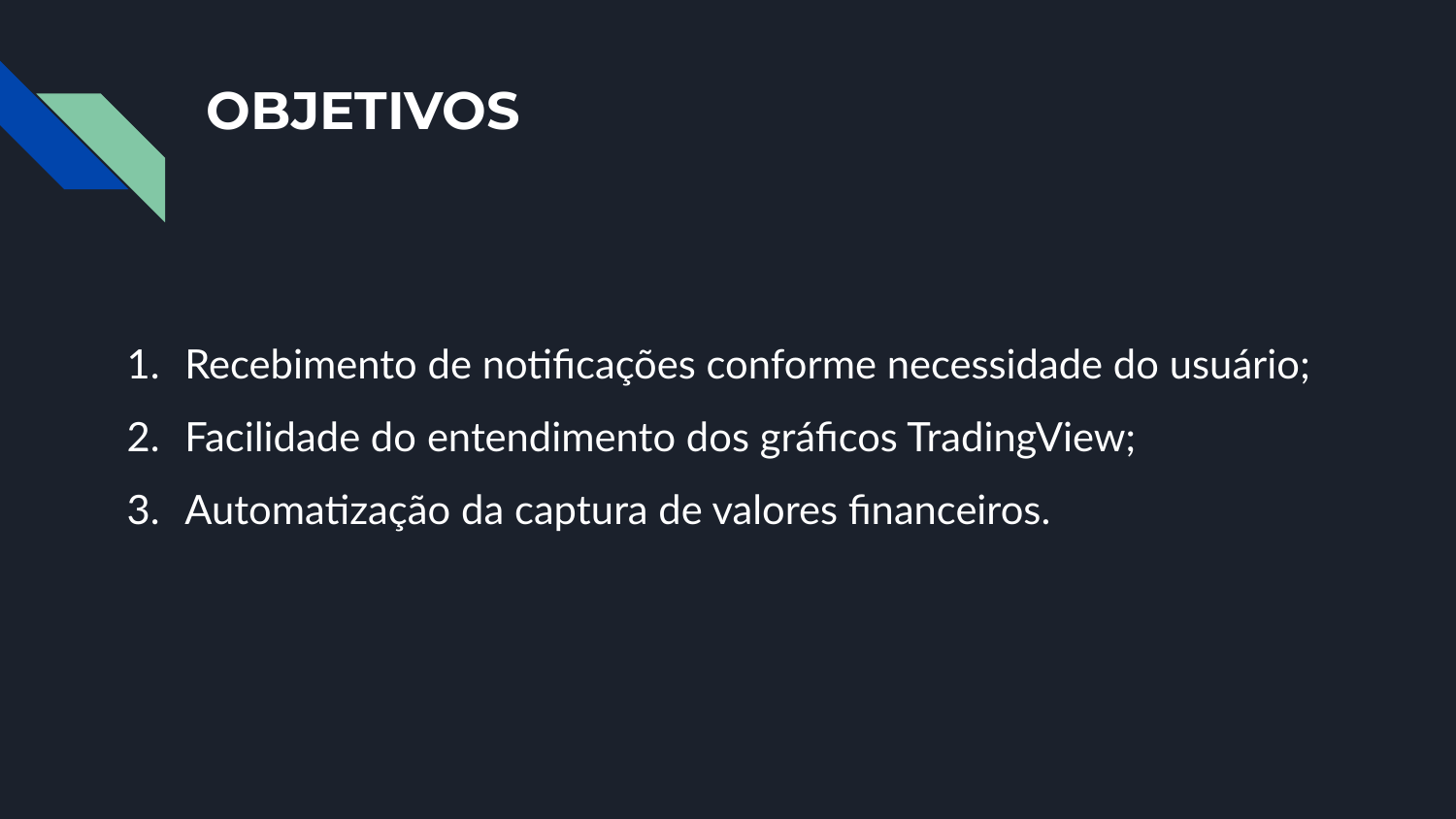

# OBJETIVOS
Recebimento de notificações conforme necessidade do usuário;
Facilidade do entendimento dos gráficos TradingView;
Automatização da captura de valores financeiros.